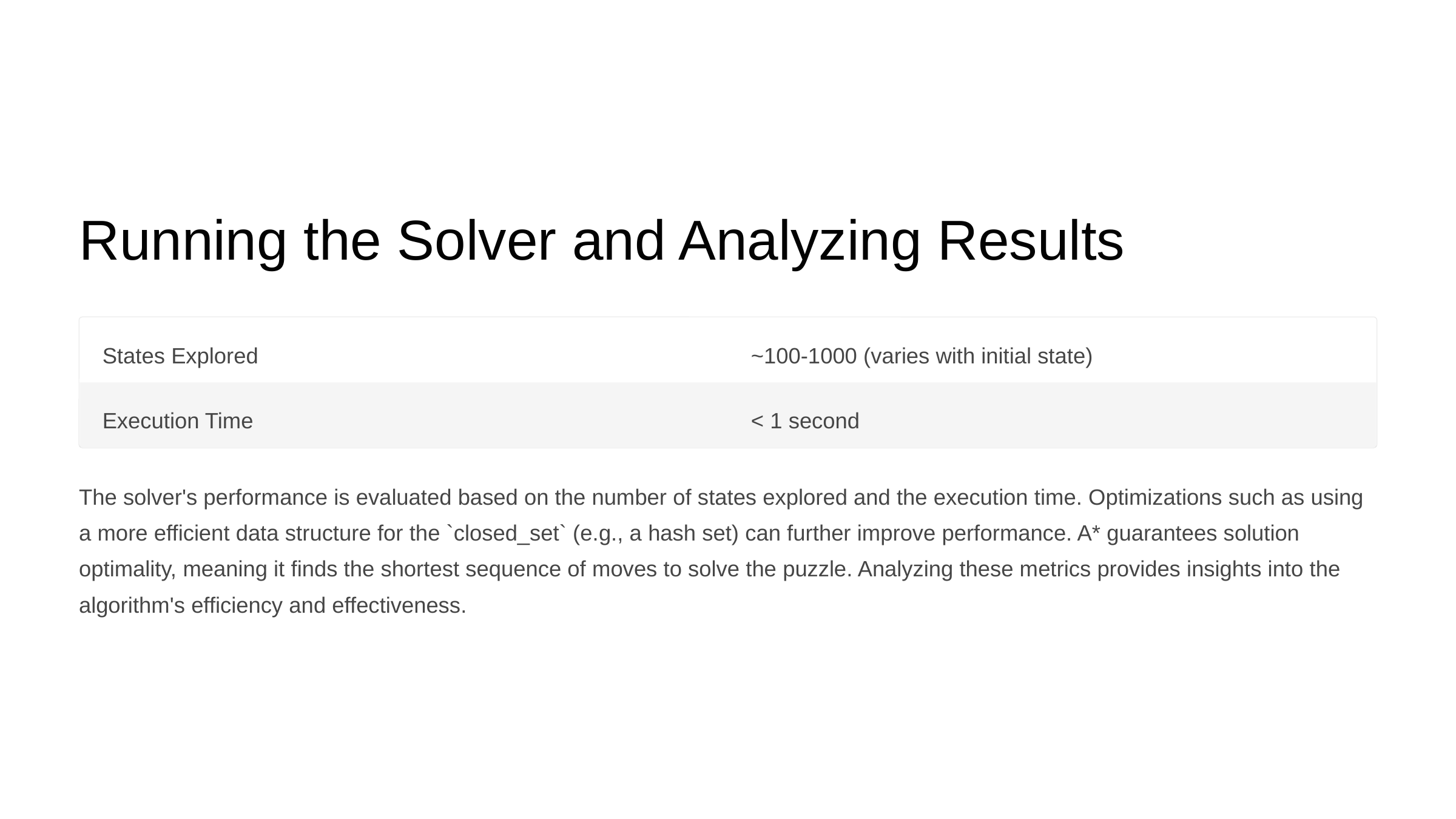

Running the Solver and Analyzing Results

States Explored
~100-1000 (varies with initial state)

Execution Time
< 1 second
The solver's performance is evaluated based on the number of states explored and the execution time. Optimizations such as using a more efficient data structure for the `closed_set` (e.g., a hash set) can further improve performance. A* guarantees solution optimality, meaning it finds the shortest sequence of moves to solve the puzzle. Analyzing these metrics provides insights into the algorithm's efficiency and effectiveness.